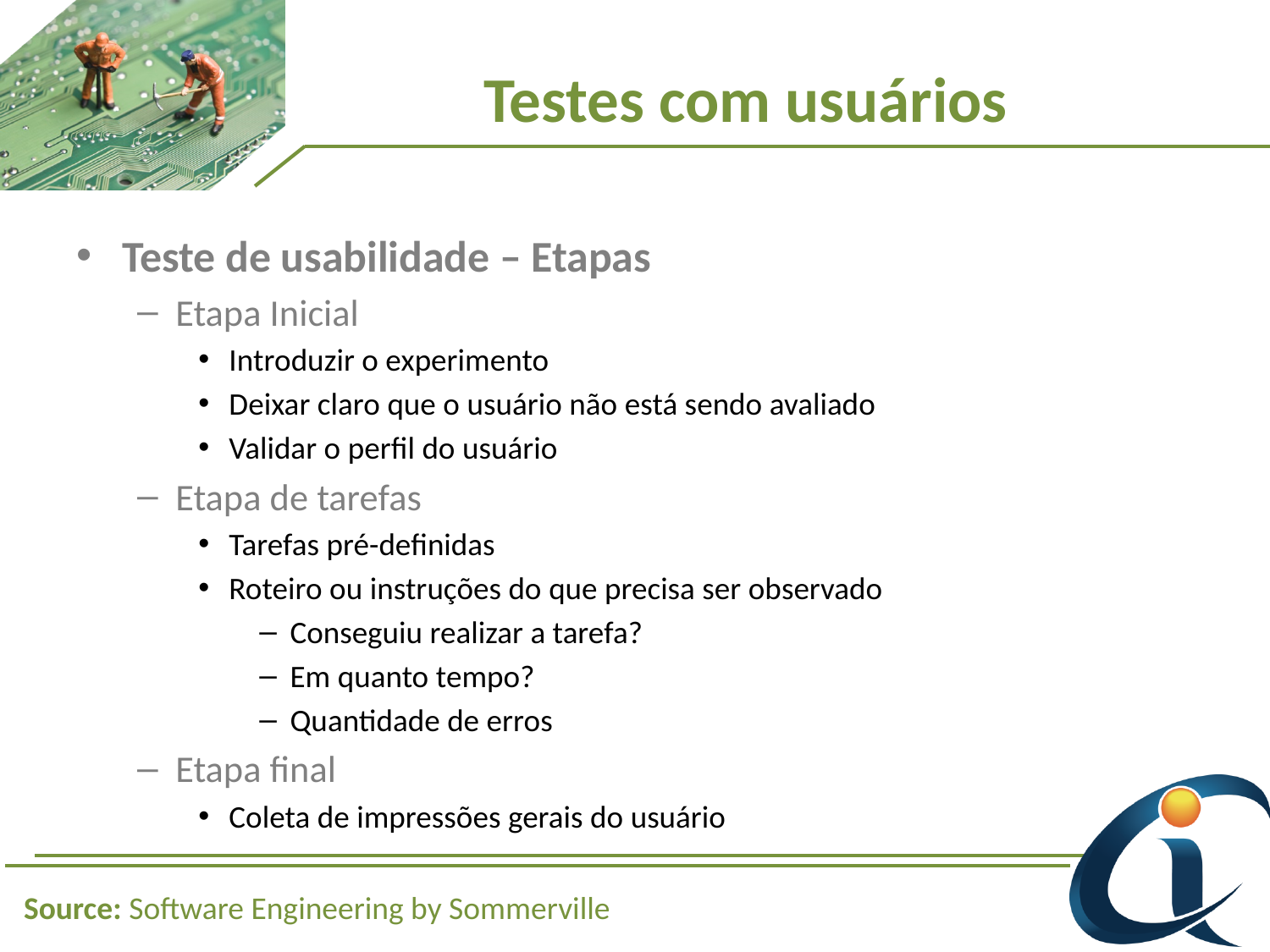

# Testes com usuários
Teste de usabilidade – Etapas
Etapa Inicial
Introduzir o experimento
Deixar claro que o usuário não está sendo avaliado
Validar o perfil do usuário
Etapa de tarefas
Tarefas pré-definidas
Roteiro ou instruções do que precisa ser observado
Conseguiu realizar a tarefa?
Em quanto tempo?
Quantidade de erros
Etapa final
Coleta de impressões gerais do usuário